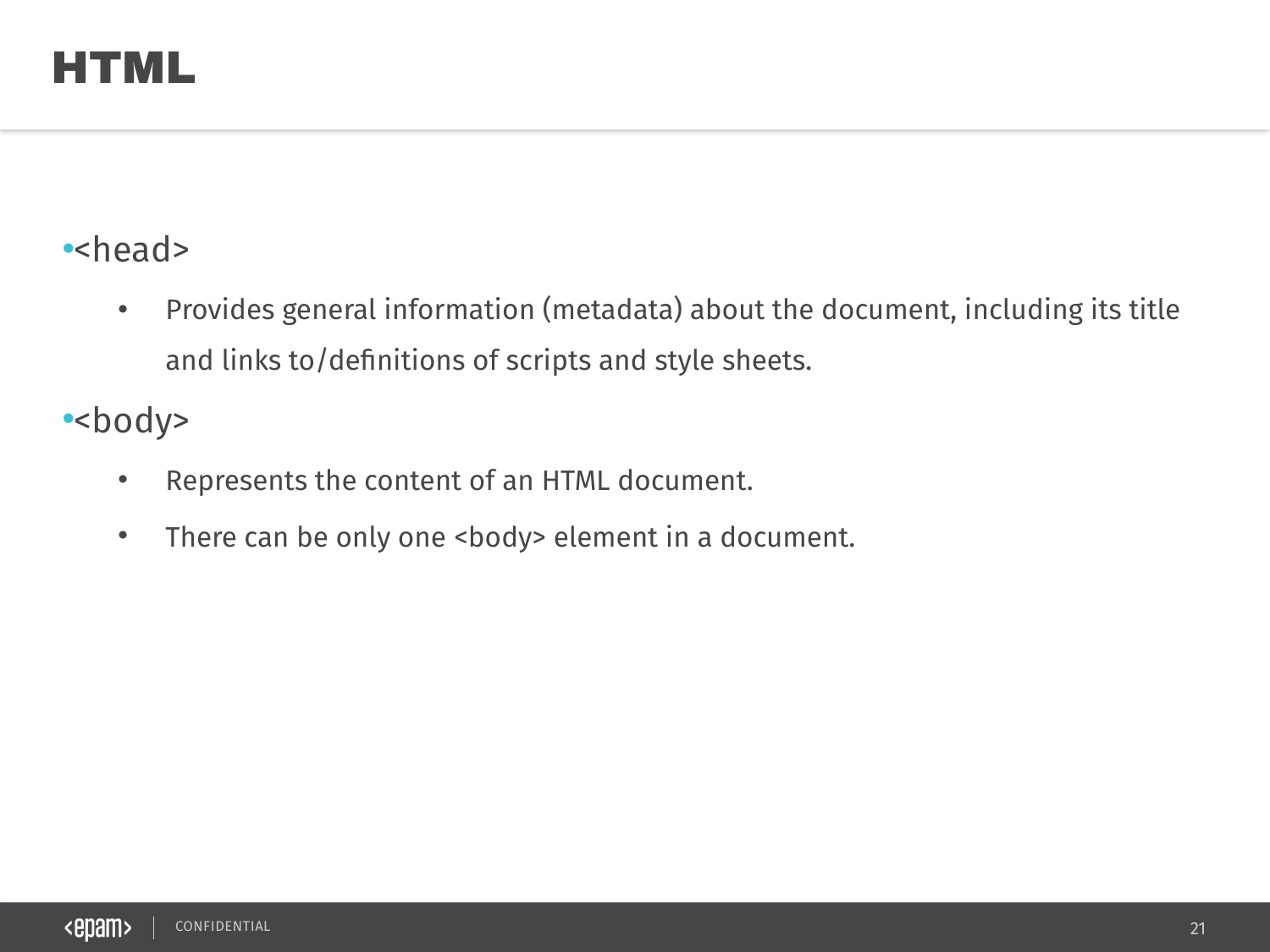

HTML
<head>
Provides general information (metadata) about the document, including its title and links to/definitions of scripts and style sheets.
<body>
Represents the content of an HTML document.
There can be only one <body> element in a document.